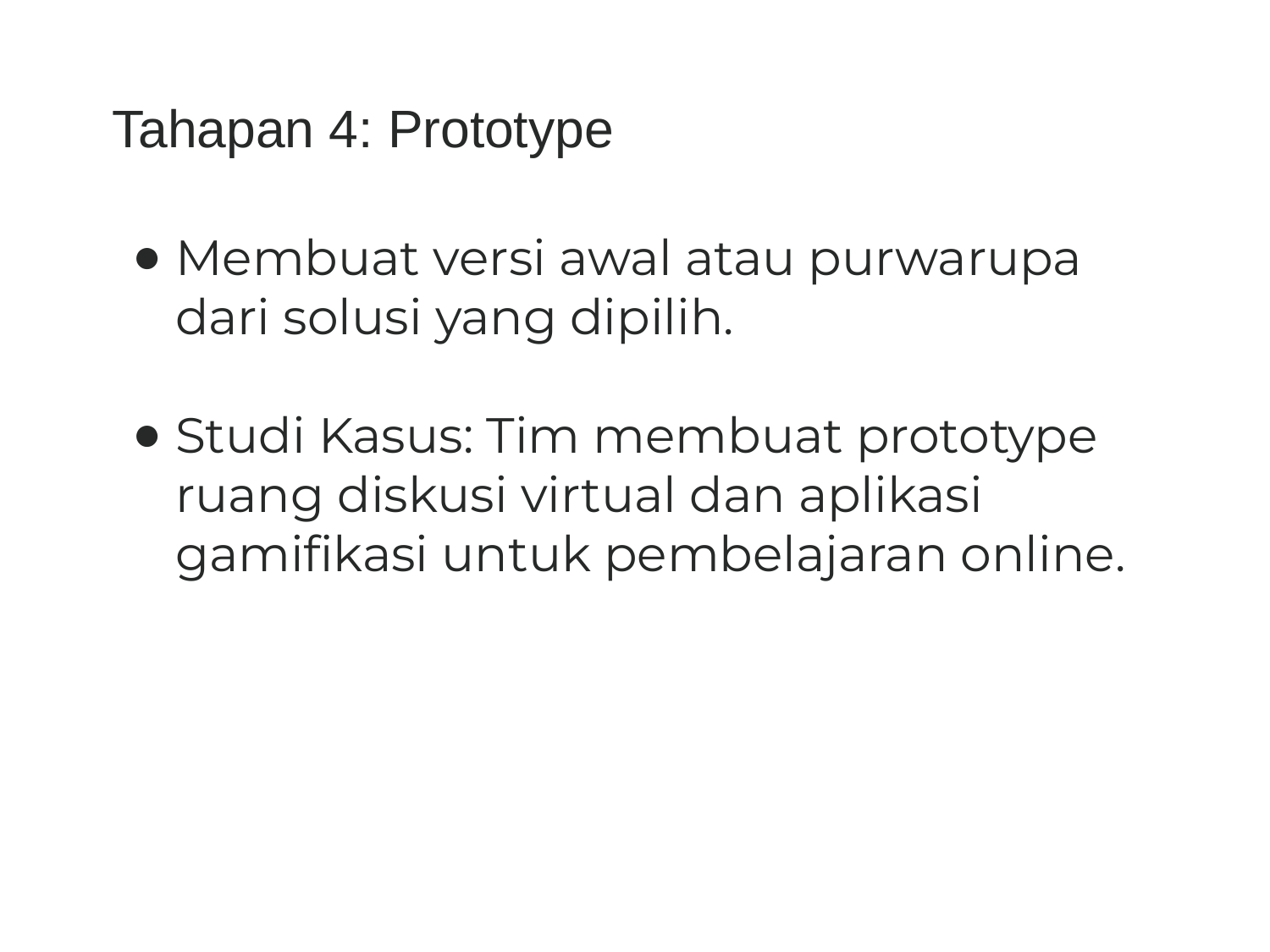

# Tahapan 4: Prototype
Membuat versi awal atau purwarupa dari solusi yang dipilih.

Studi Kasus: Tim membuat prototype ruang diskusi virtual dan aplikasi gamifikasi untuk pembelajaran online.